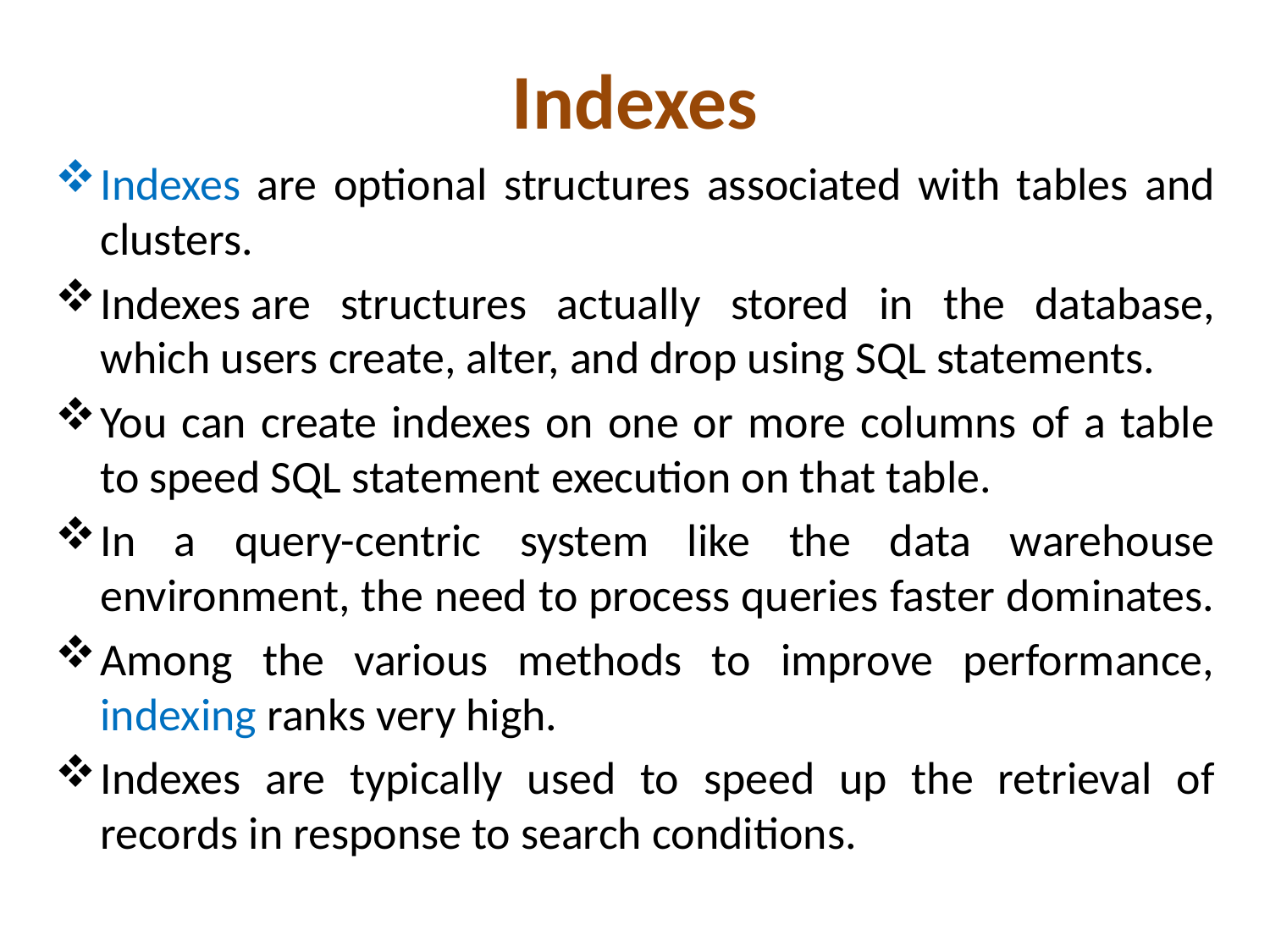

# Indexes
Indexes are optional structures associated with tables and clusters.
Indexes are structures actually stored in the database, which users create, alter, and drop using SQL statements.
You can create indexes on one or more columns of a table to speed SQL statement execution on that table.
In a query-centric system like the data warehouse environment, the need to process queries faster dominates.
Among the various methods to improve performance, indexing ranks very high.
Indexes are typically used to speed up the retrieval of records in response to search conditions.